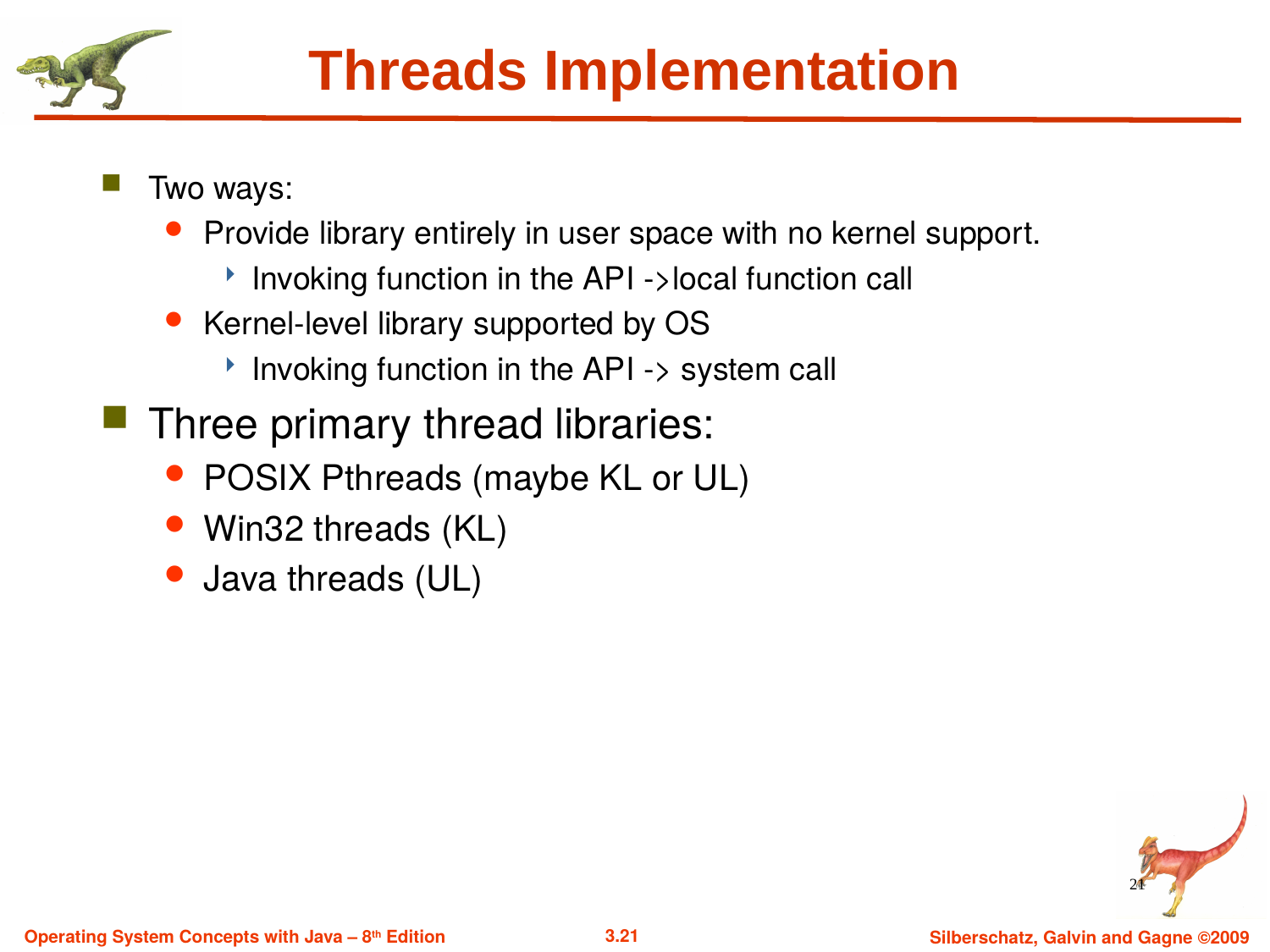

# Threads Implementation
Two ways:
Provide library entirely in user space with no kernel support.
Invoking function in the API ->local function call
Kernel-level library supported by OS
Invoking function in the API -> system call
Three primary thread libraries:
POSIX Pthreads (maybe KL or UL)
Win32 threads (KL)
Java threads (UL)

21